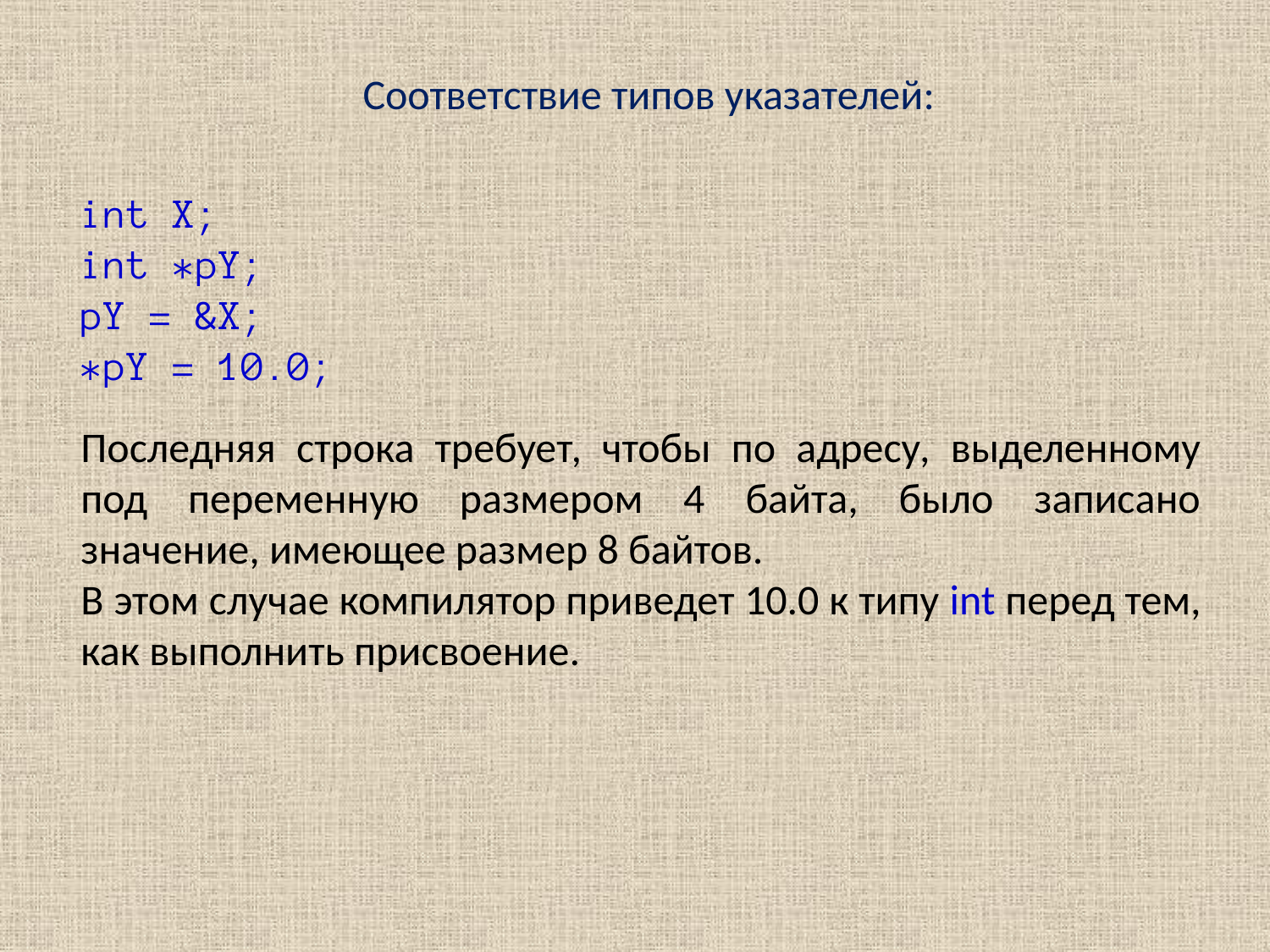

Соответствие типов указателей:
int X;
int *pY;
pY = &X;
*pY = 10.0;
Последняя строка требует, чтобы по адресу, выделенному под переменную размером 4 байта, было записано значение, имеющее размер 8 байтов.
В этом случае компилятор приведет 10.0 к типу int перед тем, как выполнить присвоение.